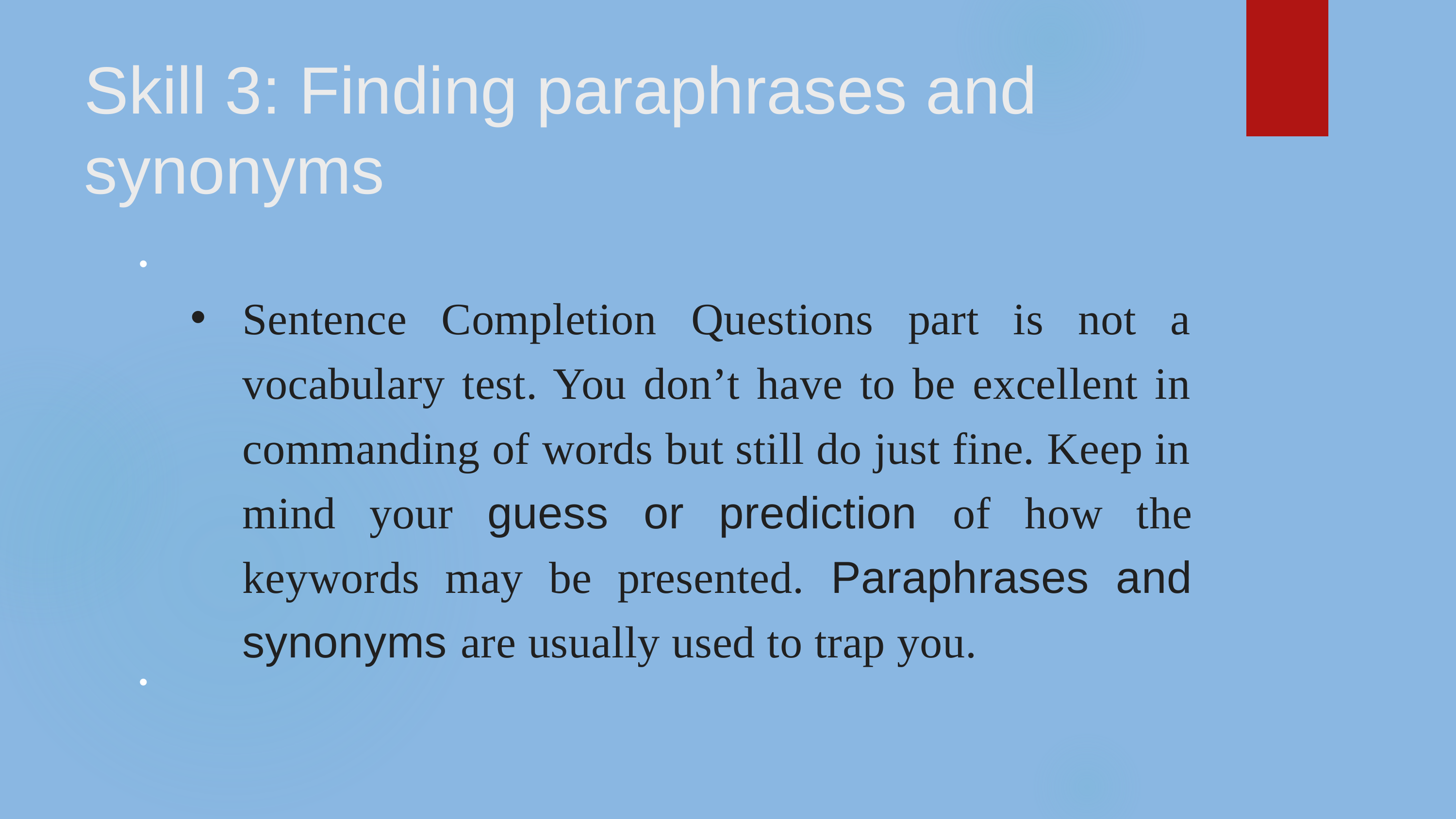

Skill 3: Finding paraphrases and synonyms

Sentence Completion Questions part is not a vocabulary test. You don’t have to be excellent in commanding of words but still do just fine. Keep in mind your guess or prediction of how the keywords may be presented. Paraphrases and synonyms are usually used to trap you.